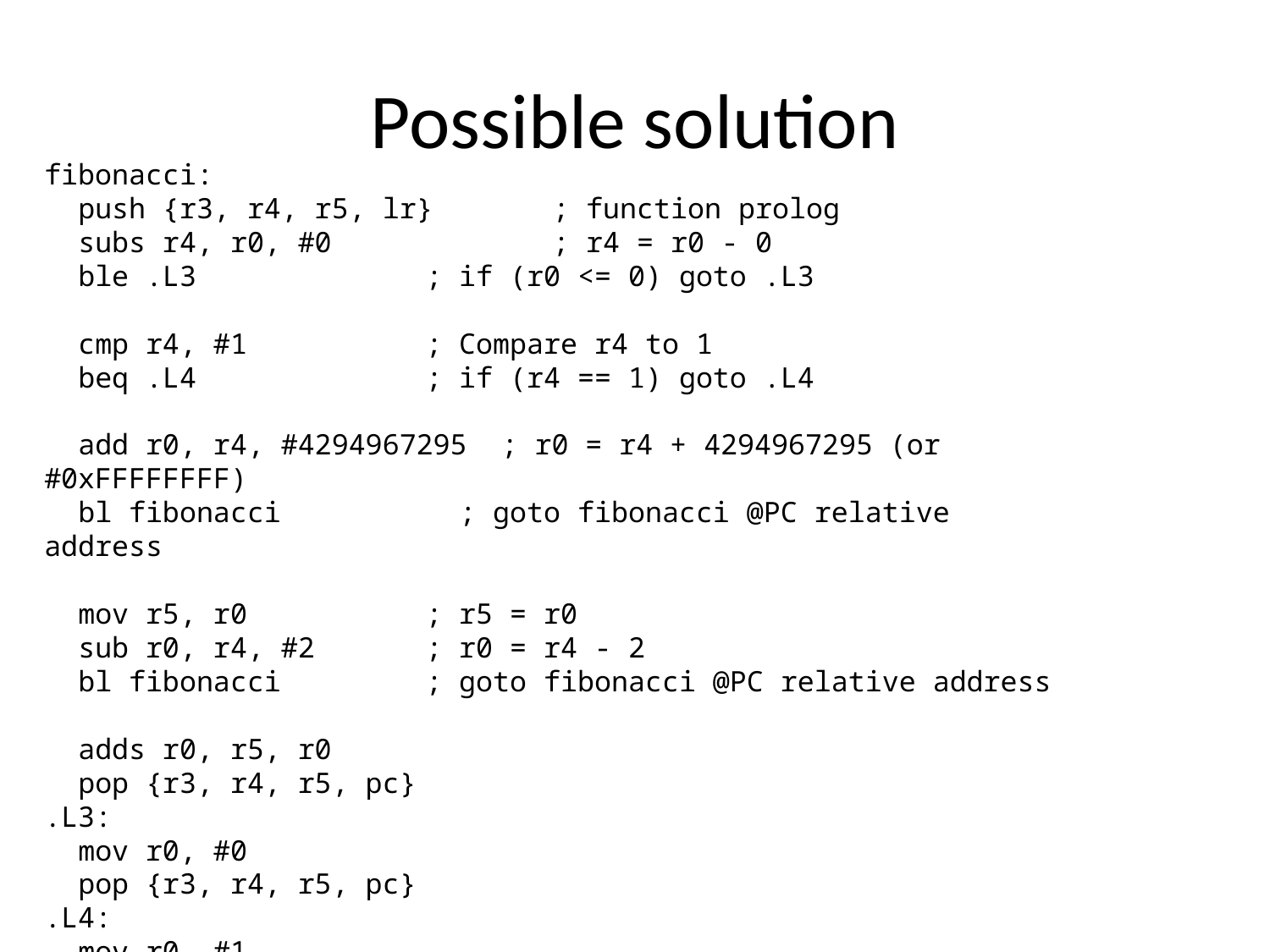

# Possible solution
fibonacci:
  push {r3, r4, r5, lr}	; function prolog
  subs r4, r0, #0		; r4 = r0 - 0
  ble .L3		; if (r0 <= 0) goto .L3

  cmp r4, #1		; Compare r4 to 1
  beq .L4		; if (r4 == 1) goto .L4

  add r0, r4, #4294967295  ; r0 = r4 + 4294967295 (or #0xFFFFFFFF)
  bl fibonacci		  ; goto fibonacci @PC relative address

  mov r5, r0		; r5 = r0
  sub r0, r4, #2	; r0 = r4 - 2
  bl fibonacci		; goto fibonacci @PC relative address

  adds r0, r5, r0
  pop {r3, r4, r5, pc}
.L3:
  mov r0, #0
  pop {r3, r4, r5, pc}
.L4:
  mov r0, #1
  pop {r3, r4, r5, pc}